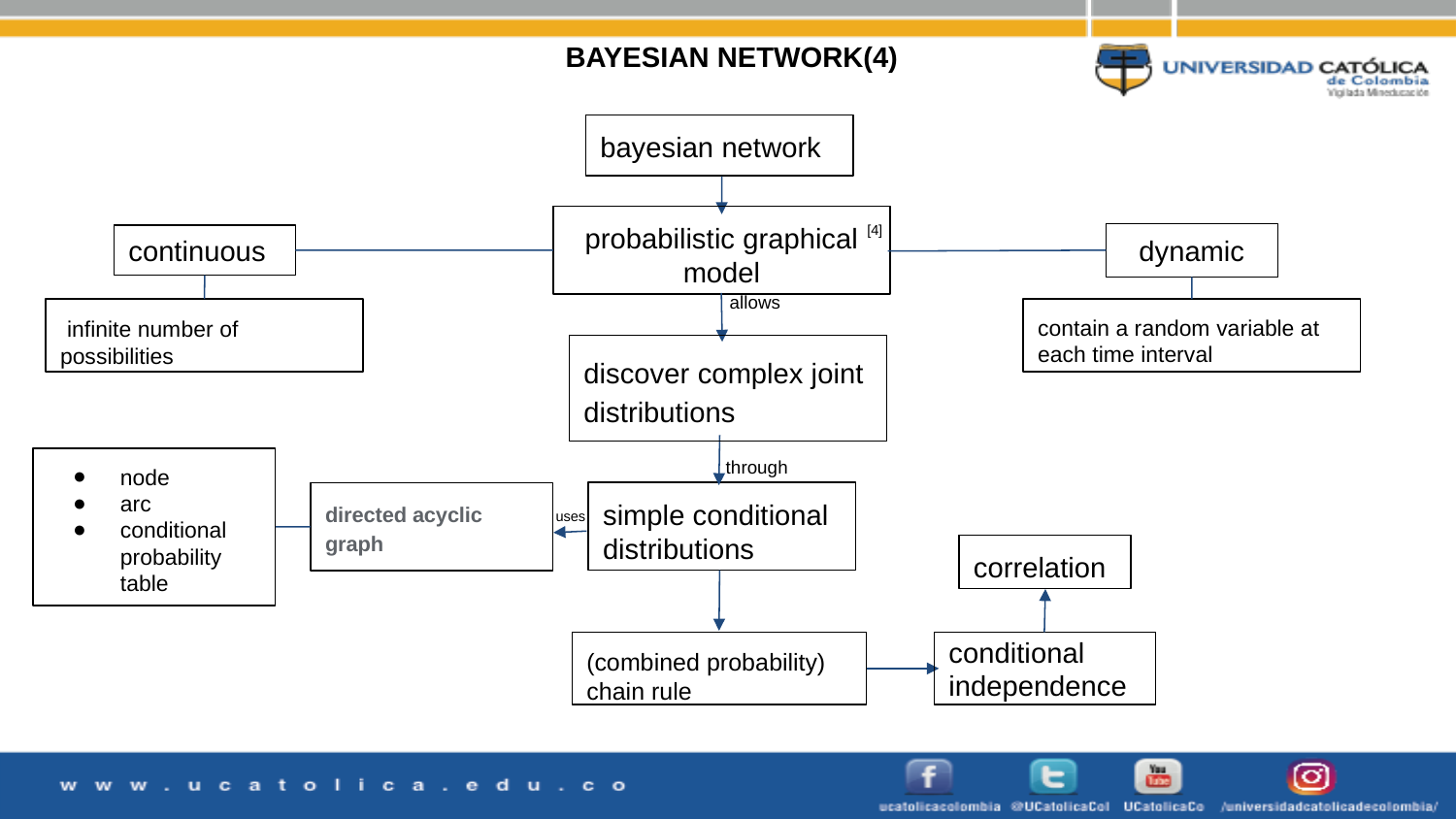

BAYESIAN NETWORK(4)
bayesian network
probabilistic graphical model

[4]
dynamic
continuous
allows
 infinite number of possibilities
contain a random variable at each time interval
discover complex joint distributions
through
node
arc
conditional probability table
simple conditional distributions

directed acyclic graph
uses
correlation
(combined probability)
chain rule
conditional independence